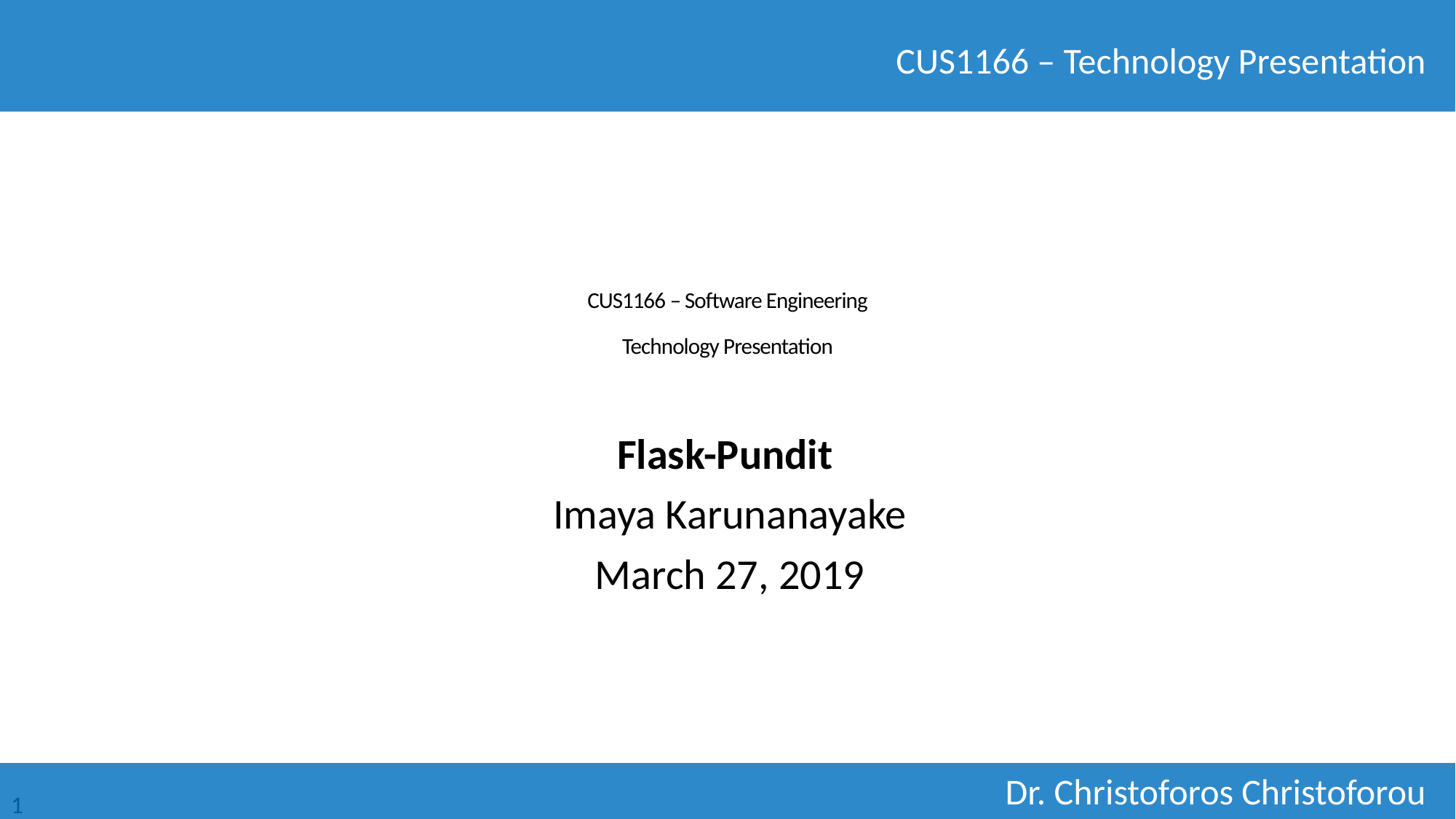

# CUS1166 – Software Engineering Technology Presentation
Flask-Pundit
Imaya Karunanayake
March 27, 2019